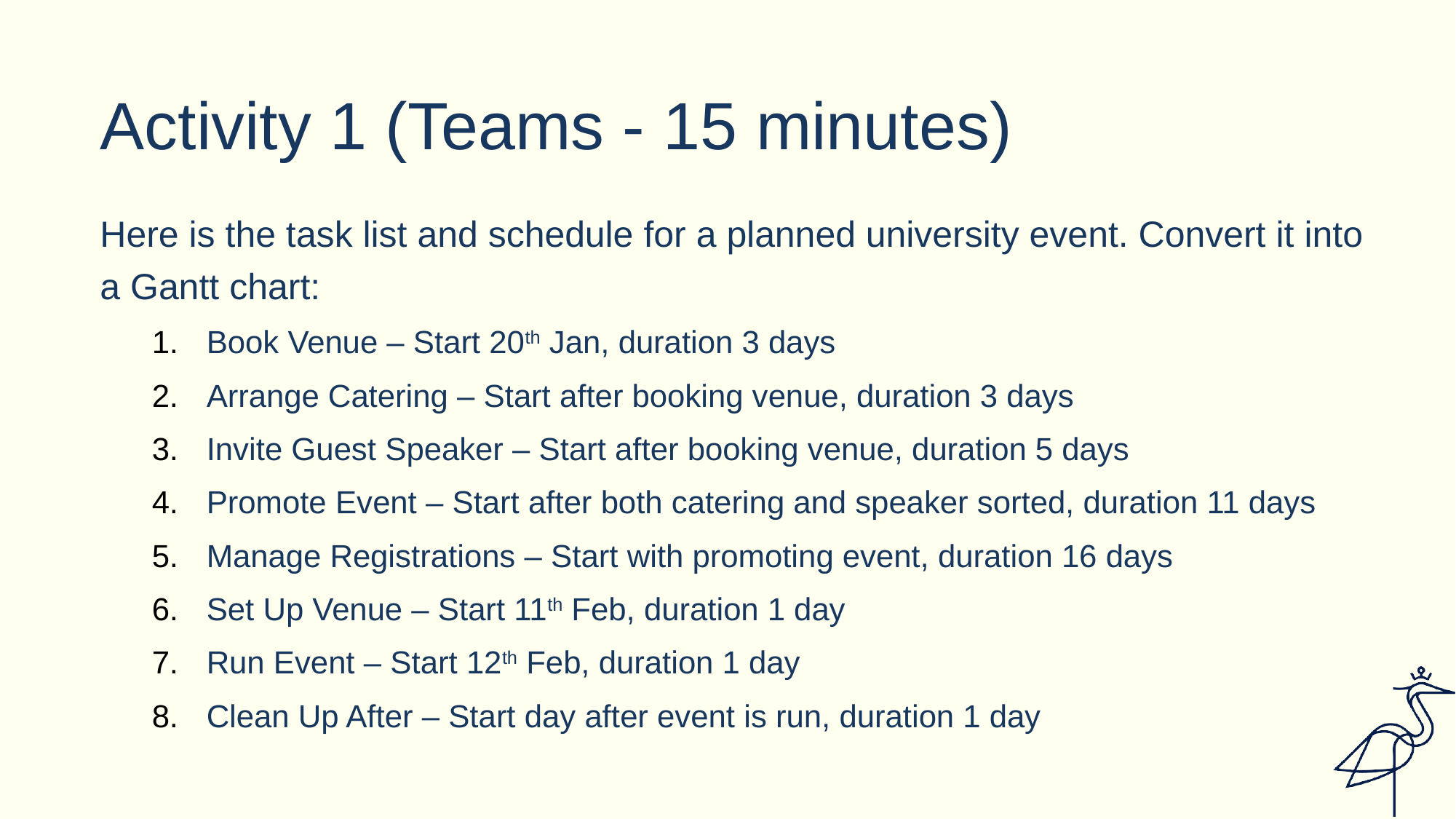

# Activity 1 (Teams - 15 minutes)
Here is the task list and schedule for a planned university event. Convert it into a Gantt chart:
Book Venue – Start 20th Jan, duration 3 days
Arrange Catering – Start after booking venue, duration 3 days
Invite Guest Speaker – Start after booking venue, duration 5 days
Promote Event – Start after both catering and speaker sorted, duration 11 days
Manage Registrations – Start with promoting event, duration 16 days
Set Up Venue – Start 11th Feb, duration 1 day
Run Event – Start 12th Feb, duration 1 day
Clean Up After – Start day after event is run, duration 1 day